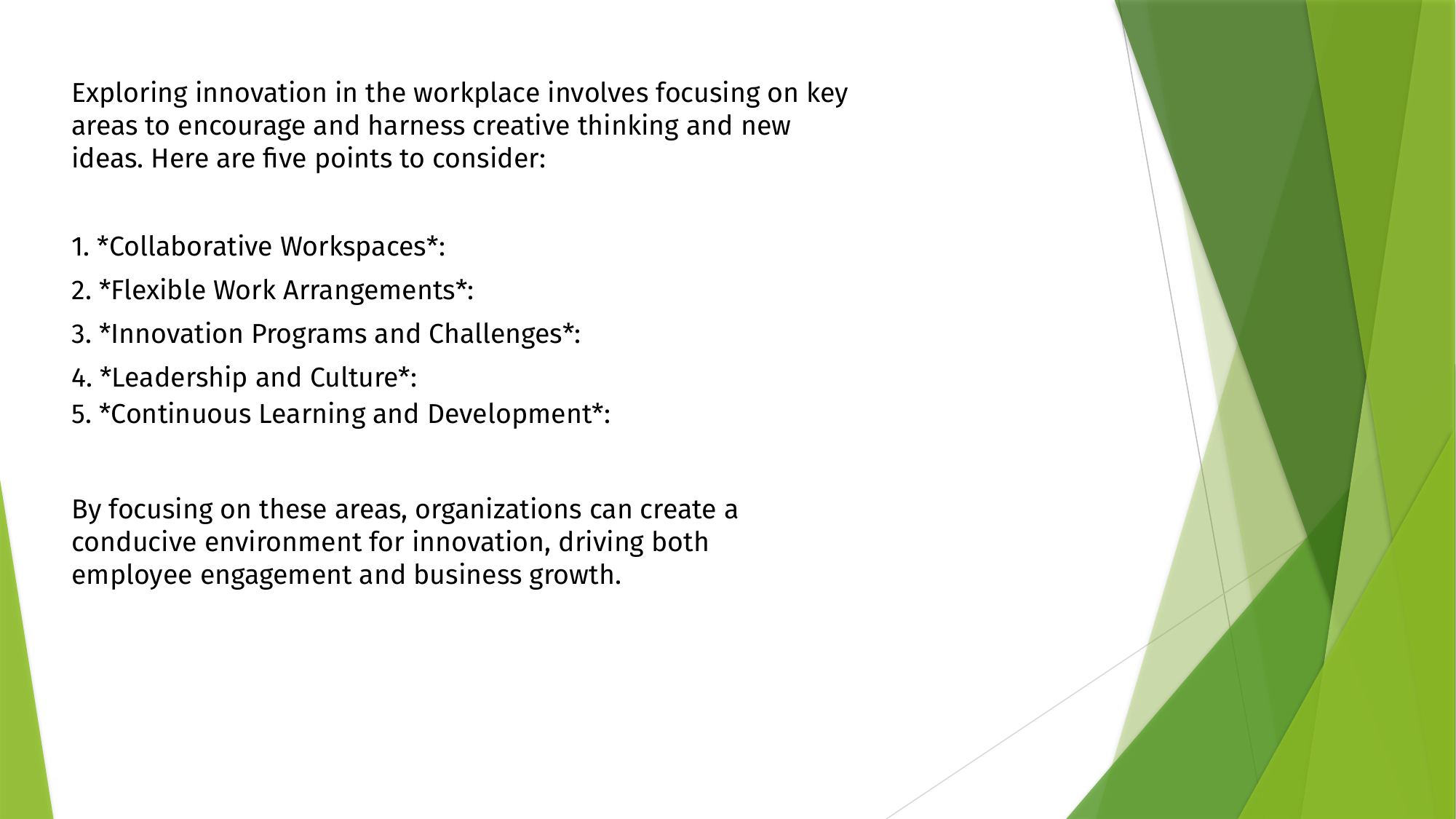

Exploring innovation in the workplace involves focusing on key areas to encourage and harness creative thinking and new ideas. Here are five points to consider:
1. *Collaborative Workspaces*:
2. *Flexible Work Arrangements*:
3. *Innovation Programs and Challenges*:
4. *Leadership and Culture*:
5. *Continuous Learning and Development*:
By focusing on these areas, organizations can create a conducive environment for innovation, driving both employee engagement and business growth.